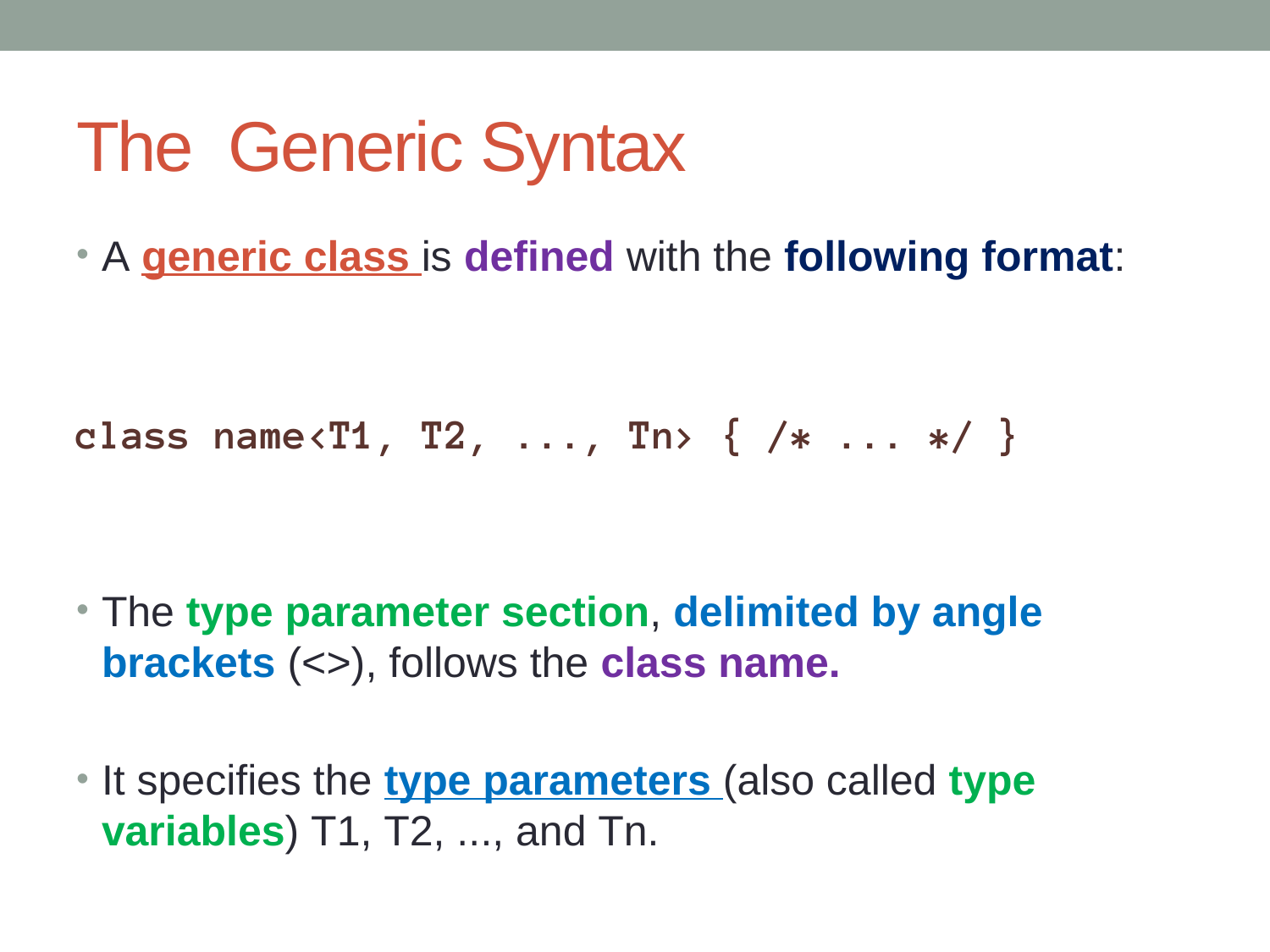

# The  Generic Syntax
A generic class is defined with the following format:

class name<T1, T2, ..., Tn> { /* ... */ }

The type parameter section, delimited by angle brackets (<>), follows the class name.

It specifies the type parameters (also called type variables) T1, T2, ..., and Tn.